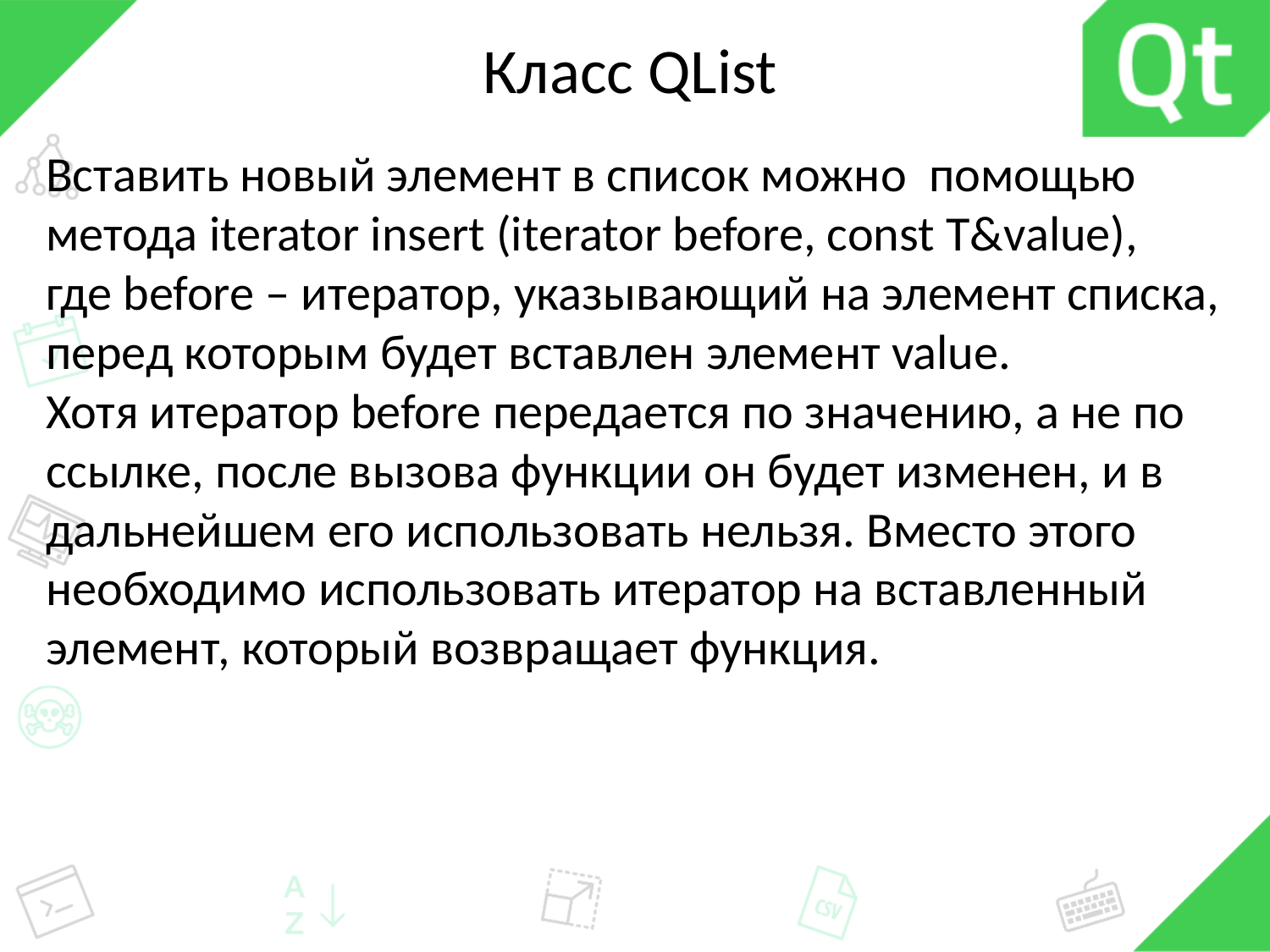

# Класс QList
Вставить новый элемент в список можно  помощью метода iterator insert (iterator before, const T&value),
где before – итератор, указывающий на элемент списка, перед которым будет вставлен элемент value.
Хотя итератор before передается по значению, а не по ссылке, после вызова функции он будет изменен, и в дальнейшем его использовать нельзя. Вместо этого необходимо использовать итератор на вставленный элемент, который возвращает функция.